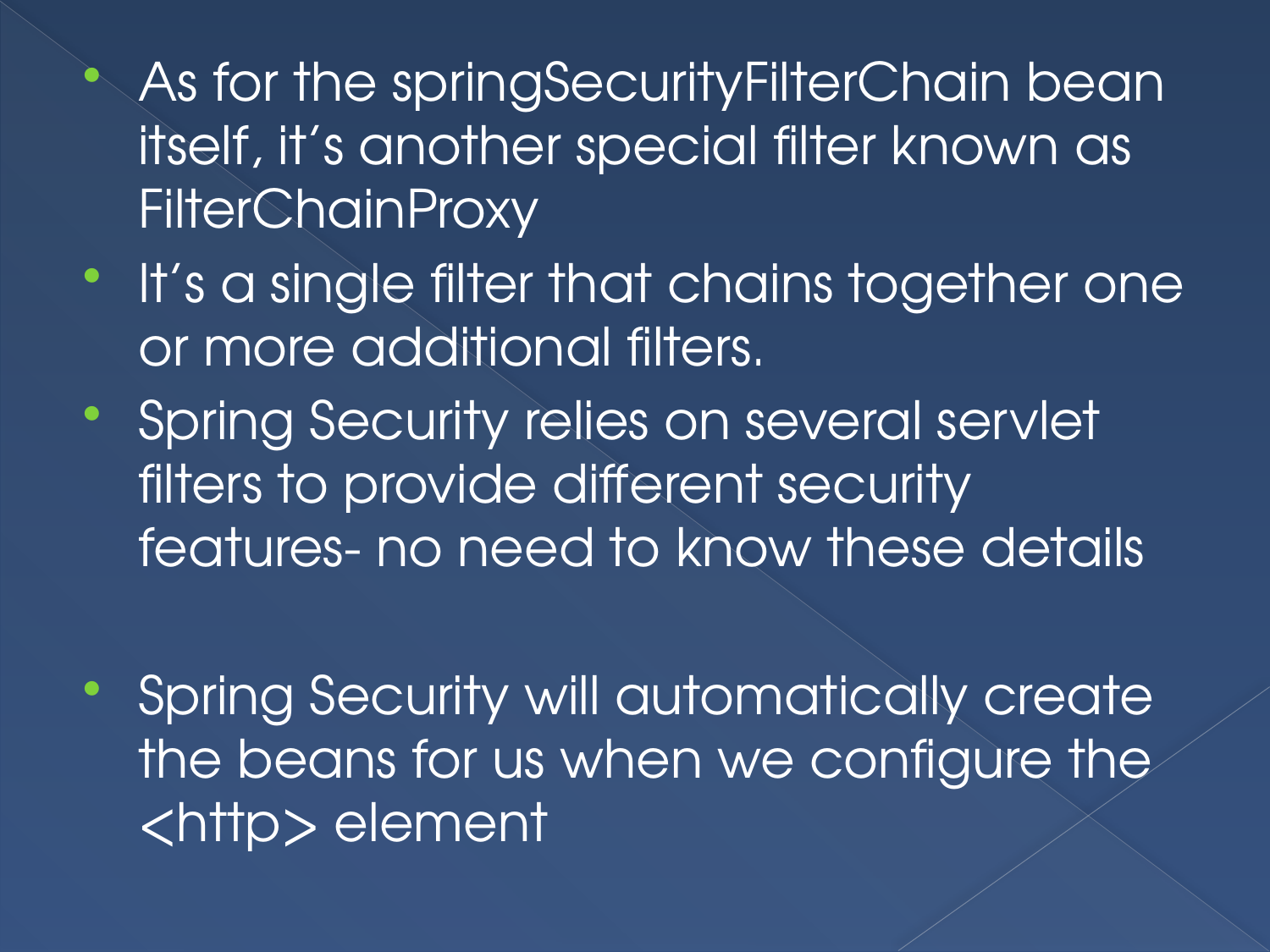

As for the springSecurityFilterChain bean itself, it’s another special filter known as FilterChainProxy
It’s a single filter that chains together one or more additional filters.
Spring Security relies on several servlet filters to provide different security features- no need to know these details

Spring Security will automatically create the beans for us when we configure the <http> element